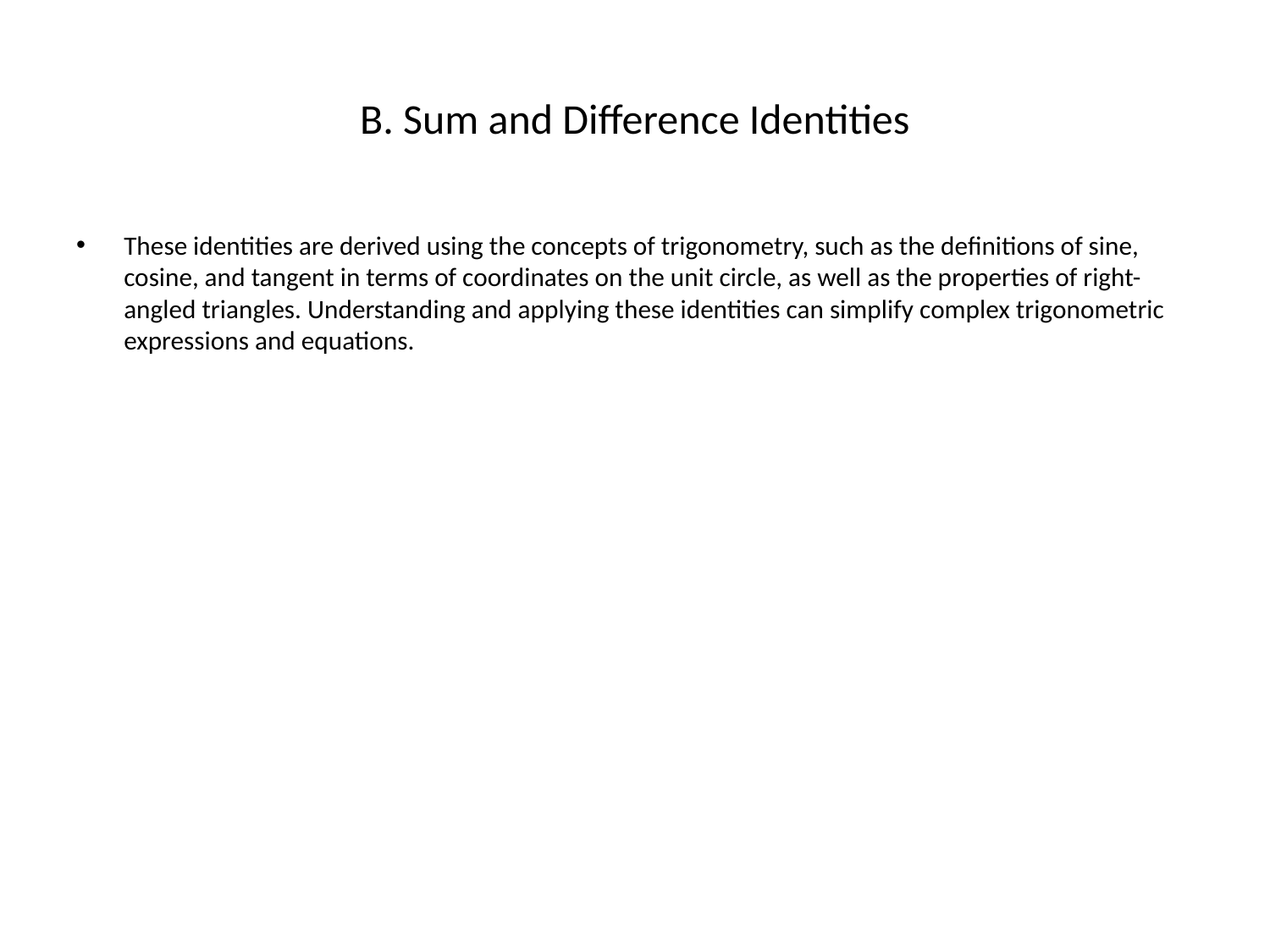

# B. Sum and Difference Identities
These identities are derived using the concepts of trigonometry, such as the definitions of sine, cosine, and tangent in terms of coordinates on the unit circle, as well as the properties of right-angled triangles. Understanding and applying these identities can simplify complex trigonometric expressions and equations.